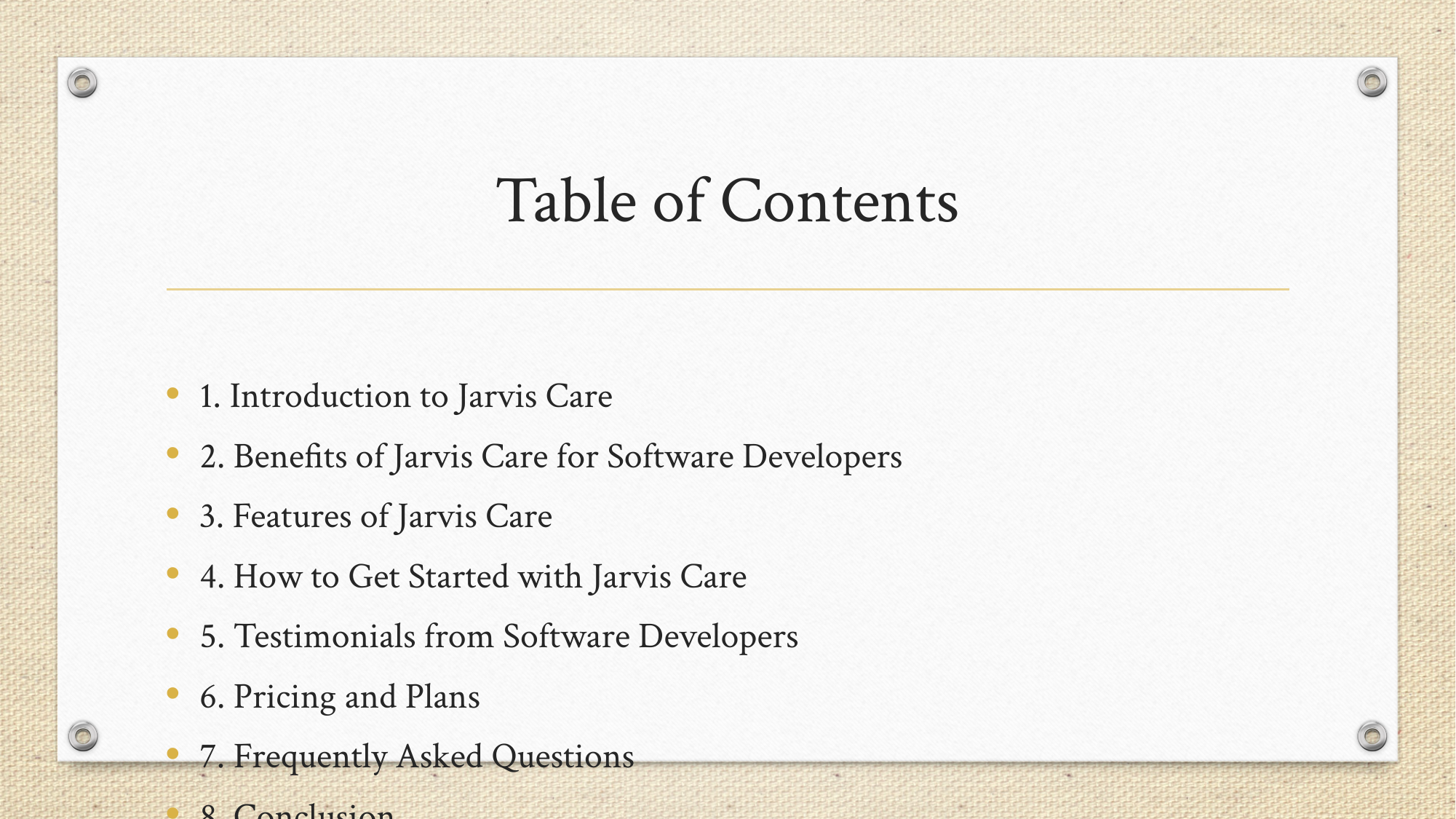

# Table of Contents

1. Introduction to Jarvis Care
2. Benefits of Jarvis Care for Software Developers
3. Features of Jarvis Care
4. How to Get Started with Jarvis Care
5. Testimonials from Software Developers
6. Pricing and Plans
7. Frequently Asked Questions
8. Conclusion
9. Contact Information